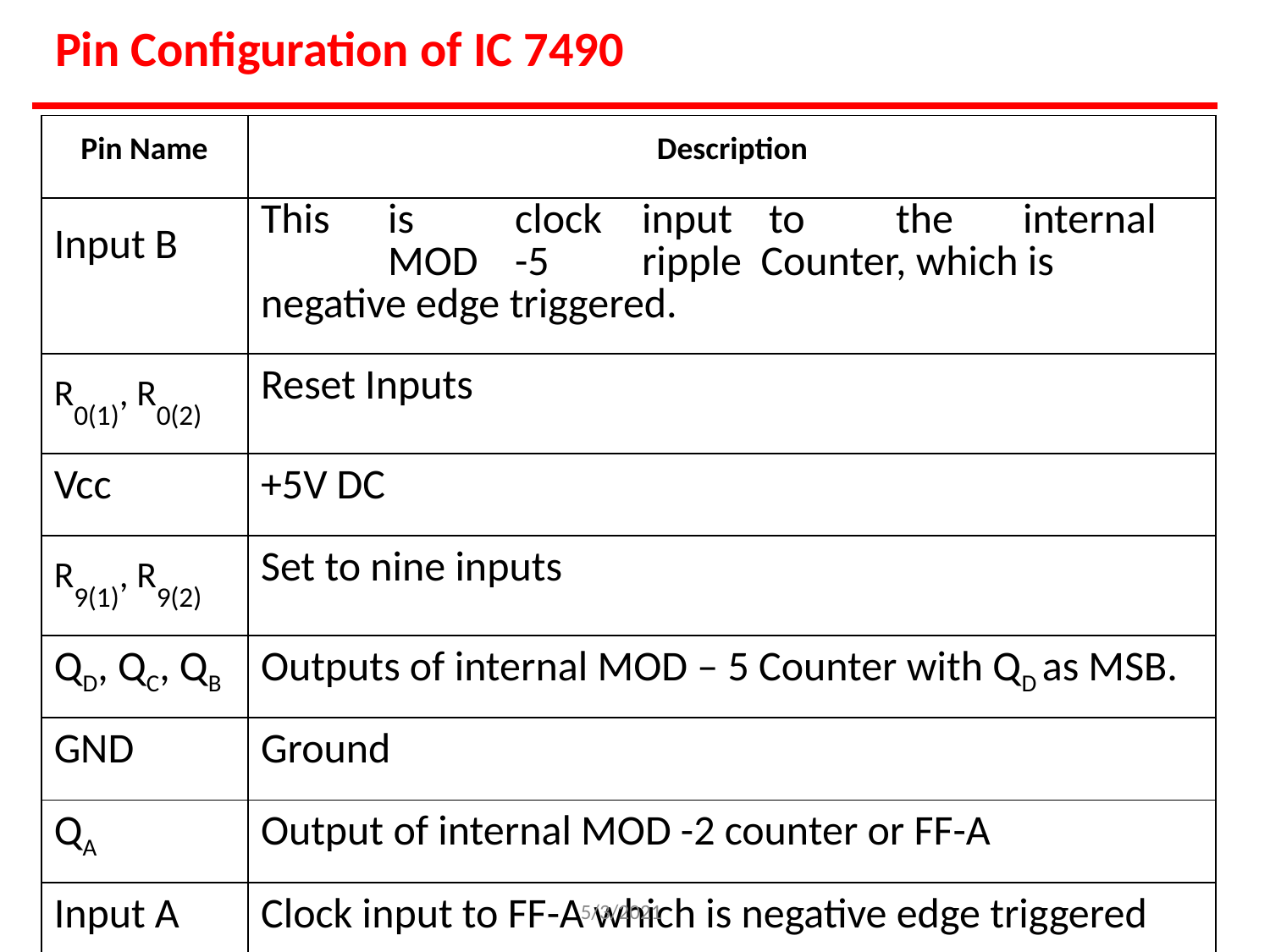

# Pin Configuration of IC 7490

| Pin Name | Description |
| --- | --- |
| Input B | This is clock input to the internal MOD -5 ripple Counter, which is negative edge triggered. |
| R0(1), R0(2) | Reset Inputs |
| Vcc | +5V DC |
| R9(1), R9(2) | Set to nine inputs |
| QD, QC, QB | Outputs of internal MOD – 5 Counter with QD as MSB. |
| GND | Ground |
| QA | Output of internal MOD -2 counter or FF-A |
| Input A | Clock input to FF-A which is negative edge triggered |
5/3/2021